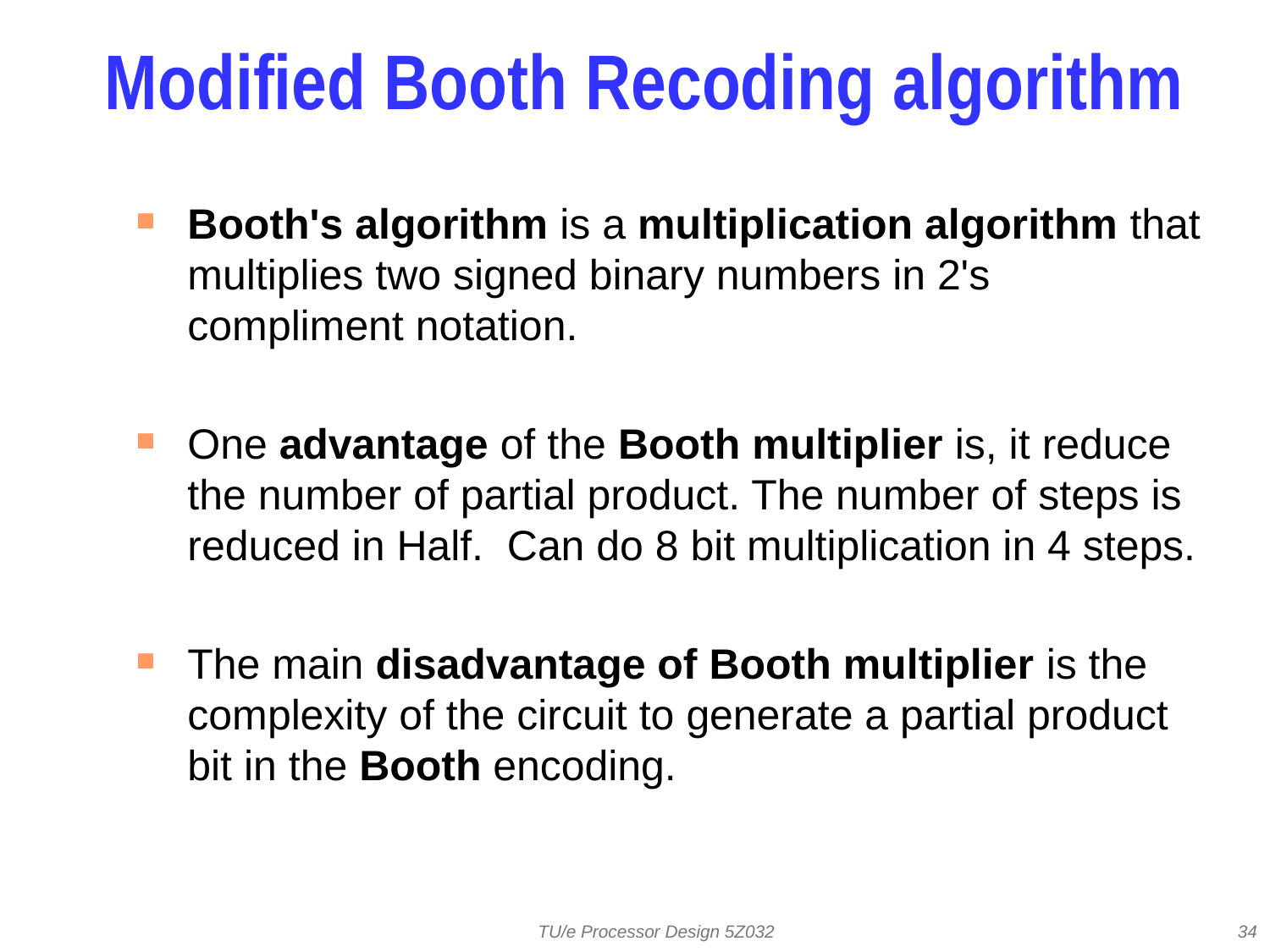

# Modified Booth Recoding algorithm
Booth's algorithm is a multiplication algorithm that multiplies two signed binary numbers in 2's compliment notation.

One advantage of the Booth multiplier is, it reduce the number of partial product. The number of steps is reduced in Half.  Can do 8 bit multiplication in 4 steps.

The main disadvantage of Booth multiplier is the complexity of the circuit to generate a partial product bit in the Booth encoding.

TU/e Processor Design 5Z032
34